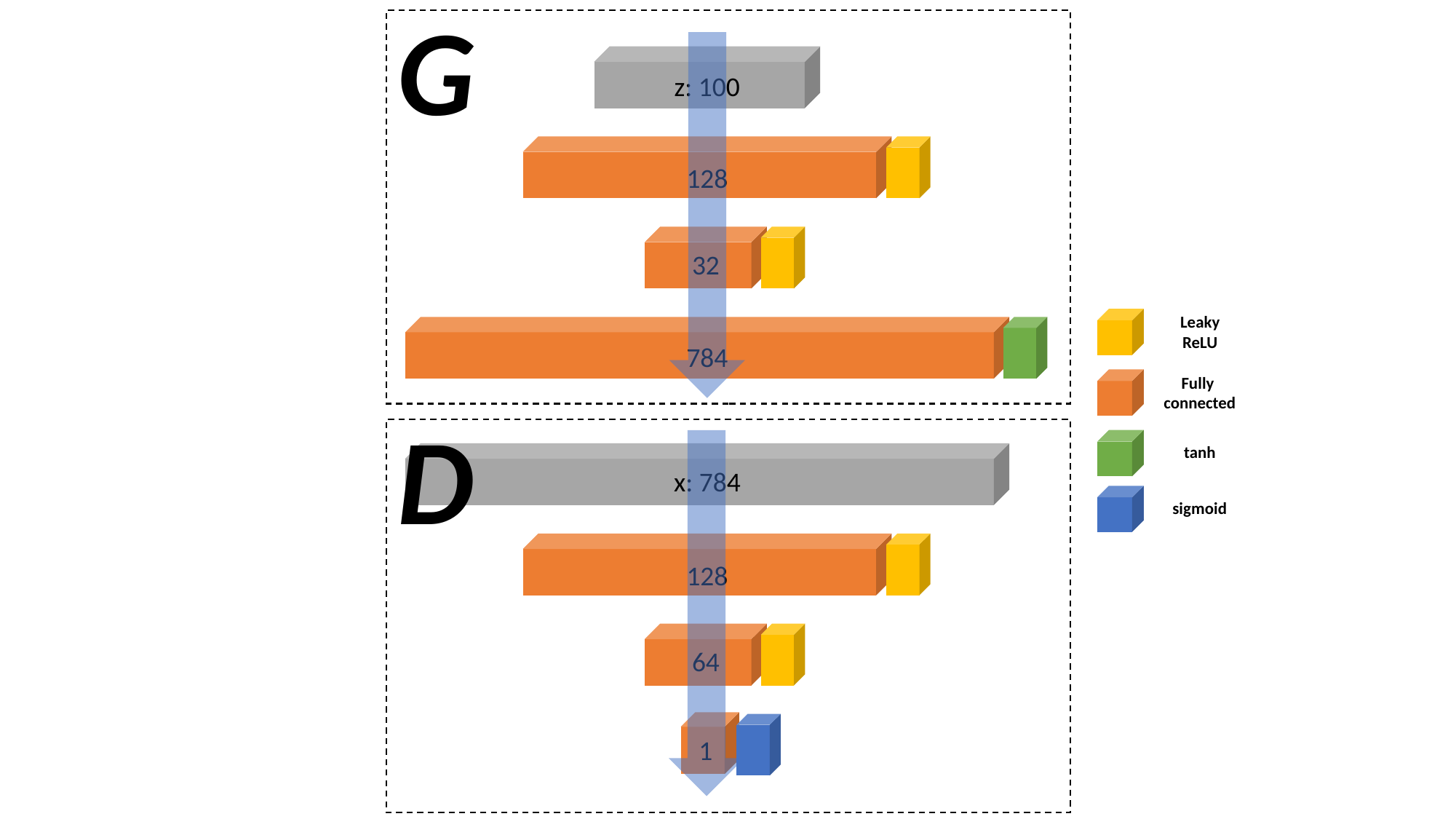

G

z: 100

128

32
Leaky
ReLU

Fully
connected

tanh

sigmoid

784
D

x: 784

128

64

1